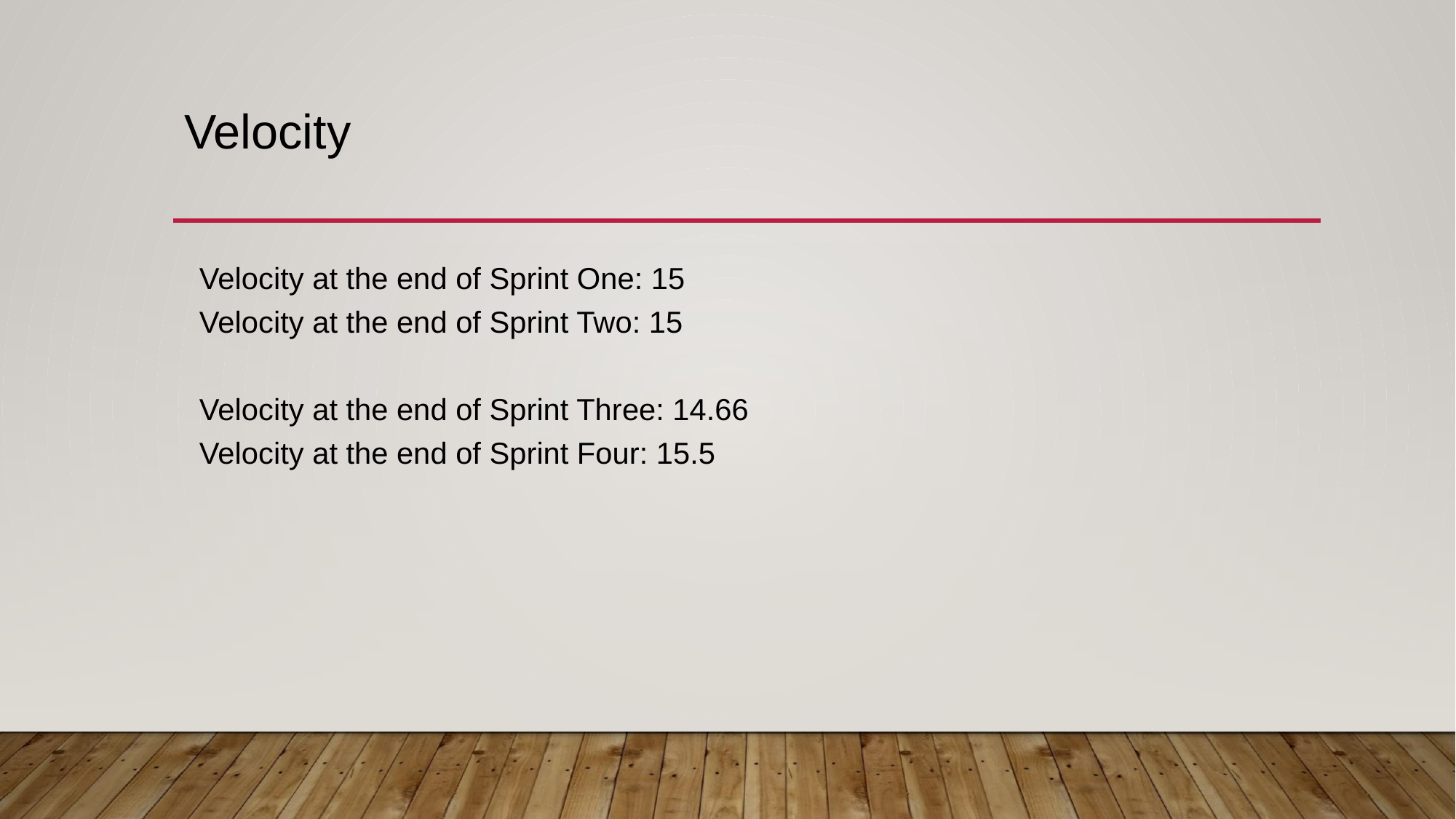

# Velocity
Velocity at the end of Sprint One: 15
Velocity at the end of Sprint Two: 15

Velocity at the end of Sprint Three: 14.66
Velocity at the end of Sprint Four: 15.5